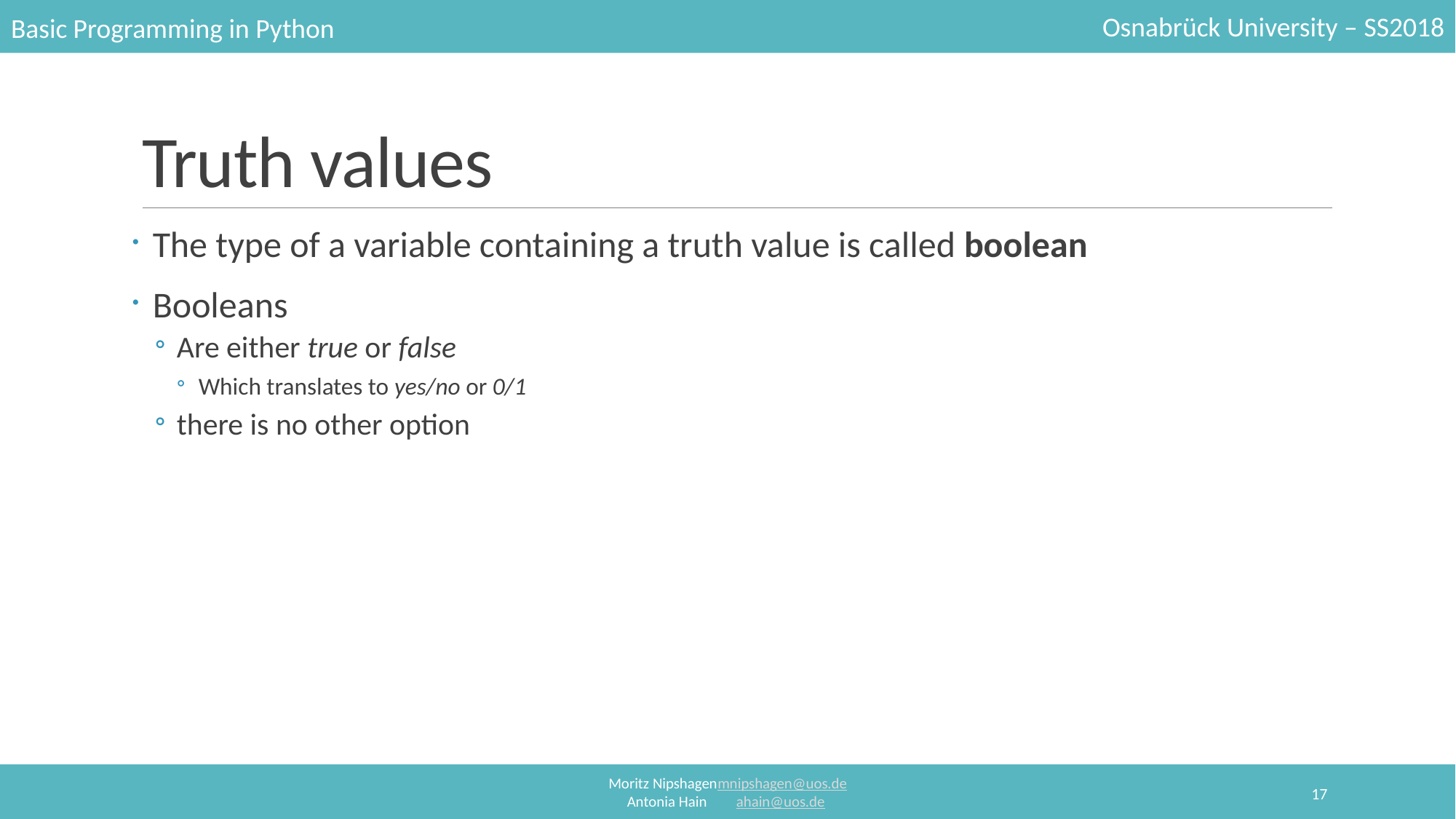

# Truth values
The type of a variable containing a truth value is called boolean
Booleans
Are either true or false
Which translates to yes/no or 0/1
there is no other option

17